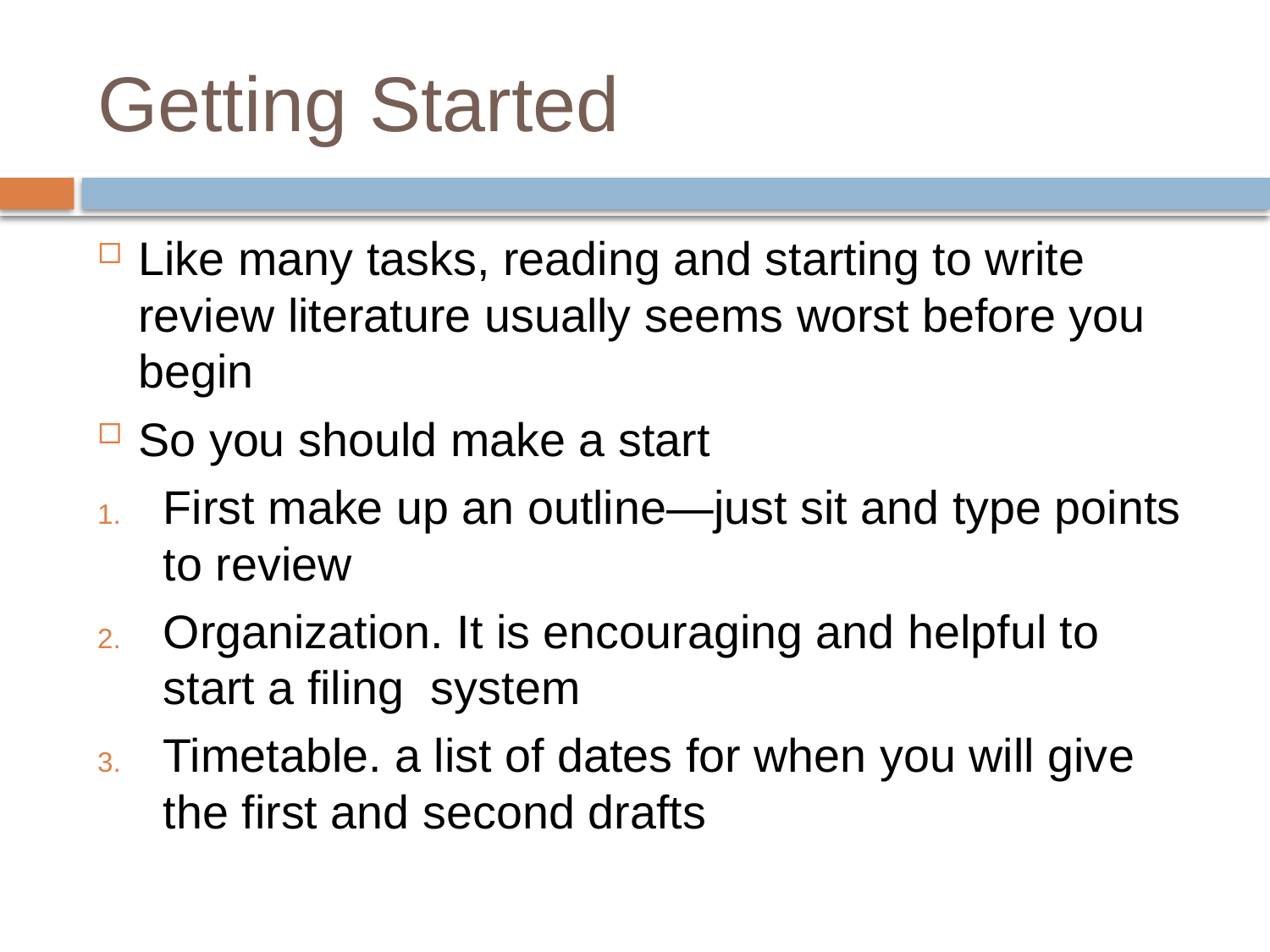

# Getting Started
Like many tasks, reading and starting to write review literature usually seems worst before you begin
So you should make a start
First make up an outline—just sit and type points to review
Organization. It is encouraging and helpful to start a filing  system
Timetable. a list of dates for when you will give the first and second drafts